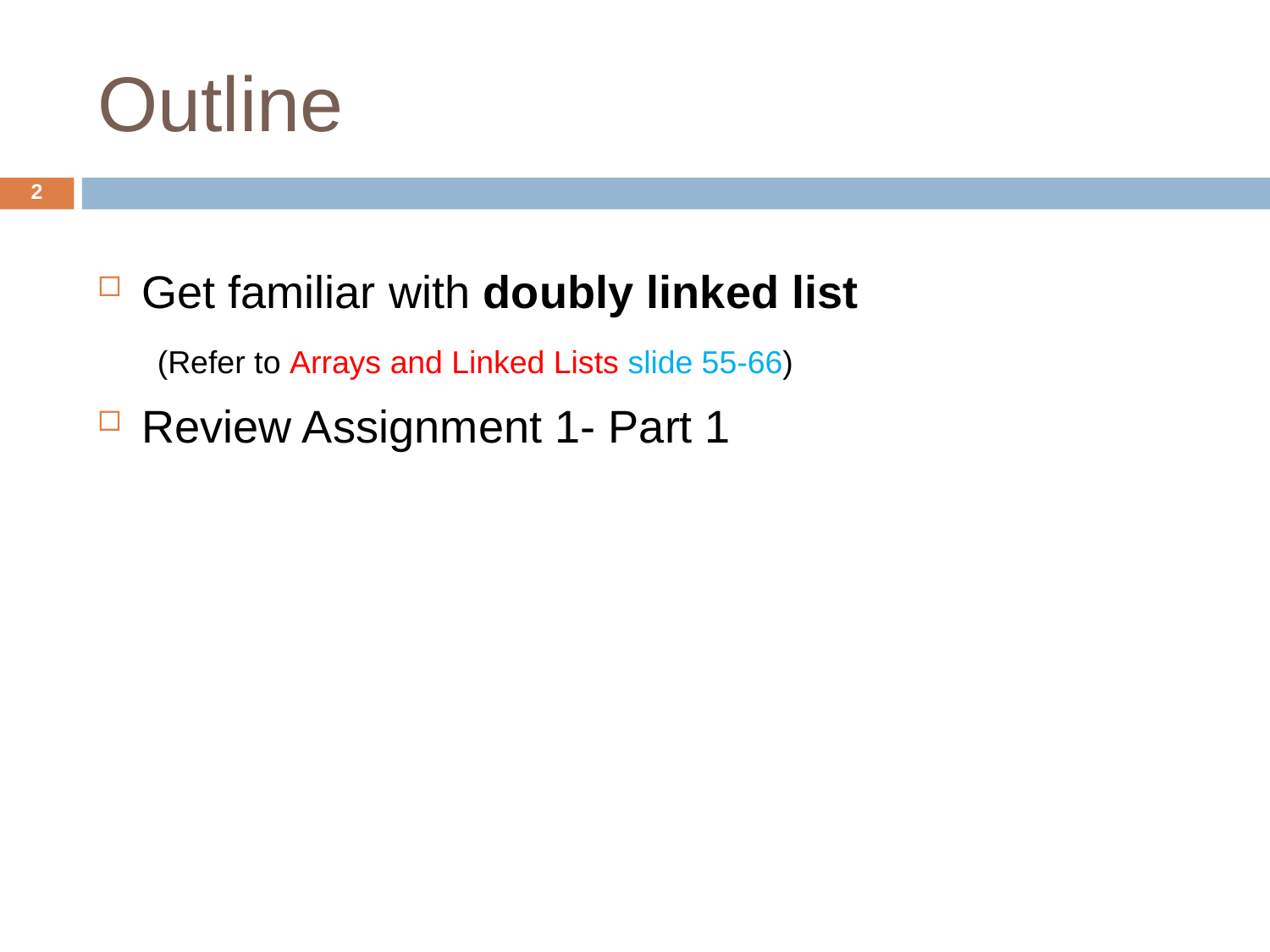

Outline
2
Get familiar with doubly linked list

Review Assignment 1- Part 1
(Refer to Arrays and Linked Lists slide 55-66)